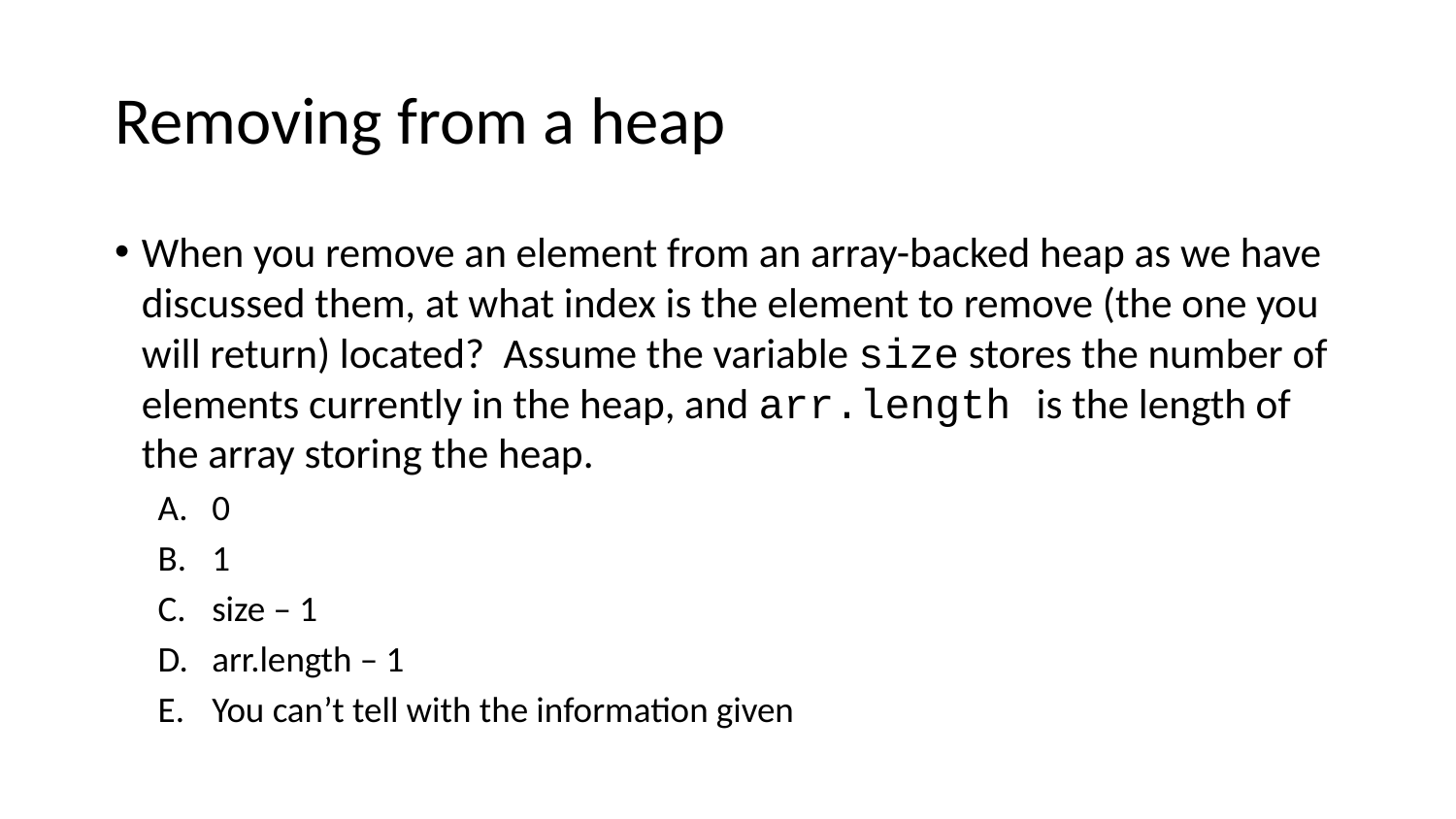

# Removing from a heap
When you remove an element from an array-backed heap as we have discussed them, at what index is the element to remove (the one you will return) located?  Assume the variable size stores the number of elements currently in the heap, and arr.length is the length of the array storing the heap.
0
1
size – 1
arr.length – 1
You can’t tell with the information given